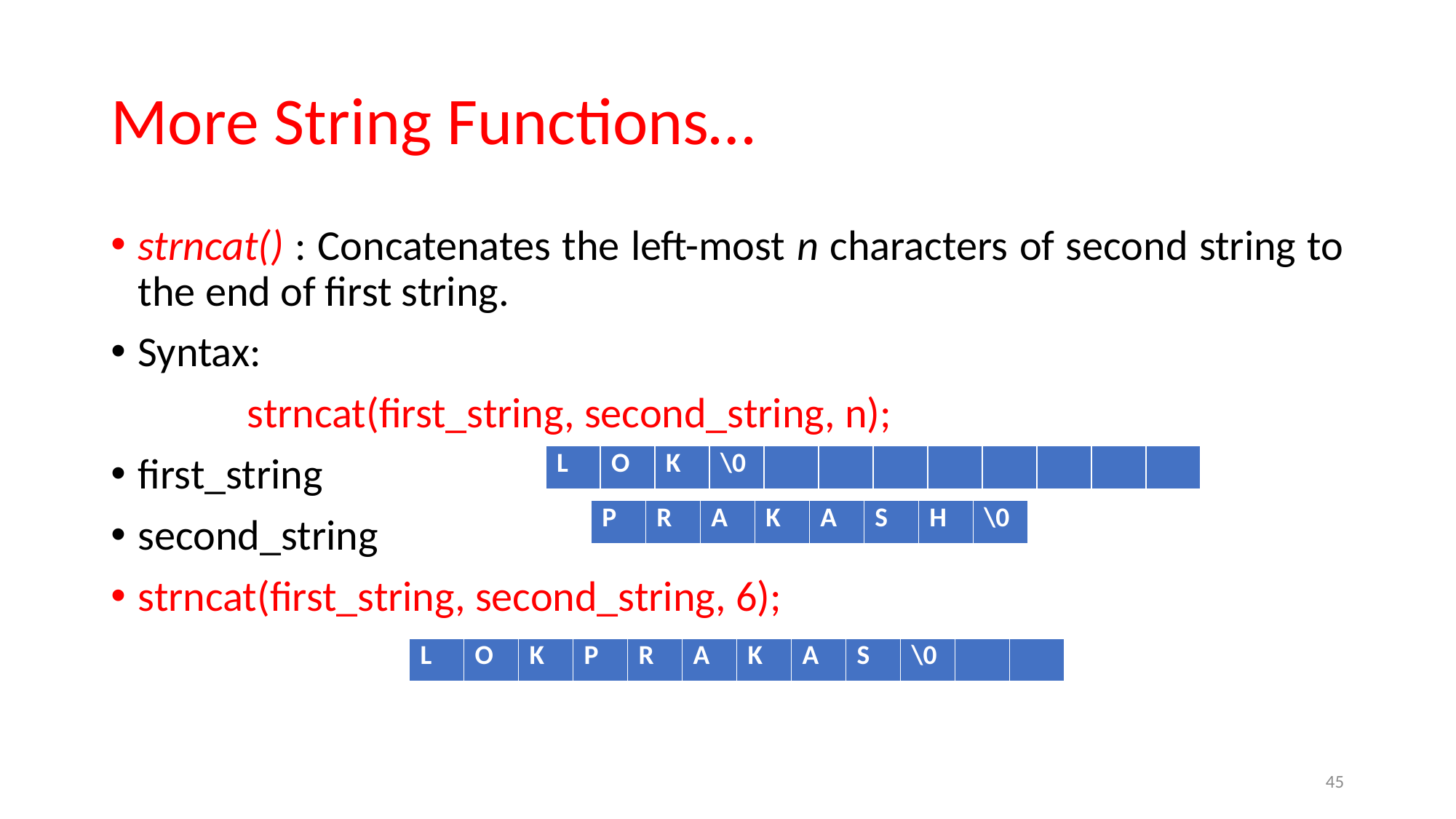

# More String Functions…
strncat() : Concatenates the left-most n characters of second string to the end of first string.
Syntax:
		strncat(first_string, second_string, n);
first_string
second_string
strncat(first_string, second_string, 6);
| L | O | K | \0 |  |  |  |  |  |  |  |  |
| --- | --- | --- | --- | --- | --- | --- | --- | --- | --- | --- | --- |
| P | R | A | K | A | S | H | \0 |
| --- | --- | --- | --- | --- | --- | --- | --- |
| L | O | K | P | R | A | K | A | S | \0 |  |  |
| --- | --- | --- | --- | --- | --- | --- | --- | --- | --- | --- | --- |
45